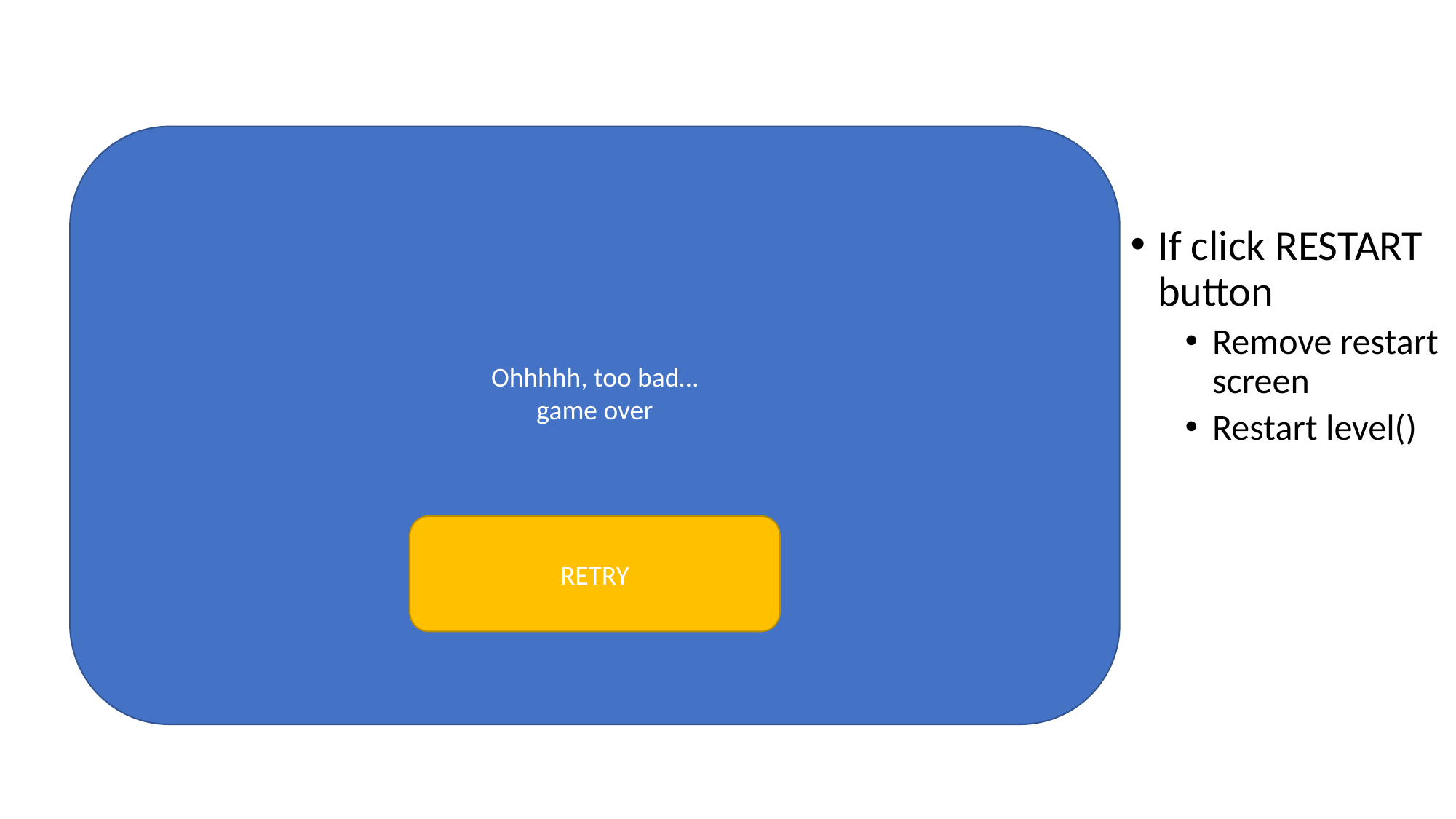

#
Ohhhhh, too bad…
game over

If click RESTART button
Remove restart screen
Restart level()

RETRY